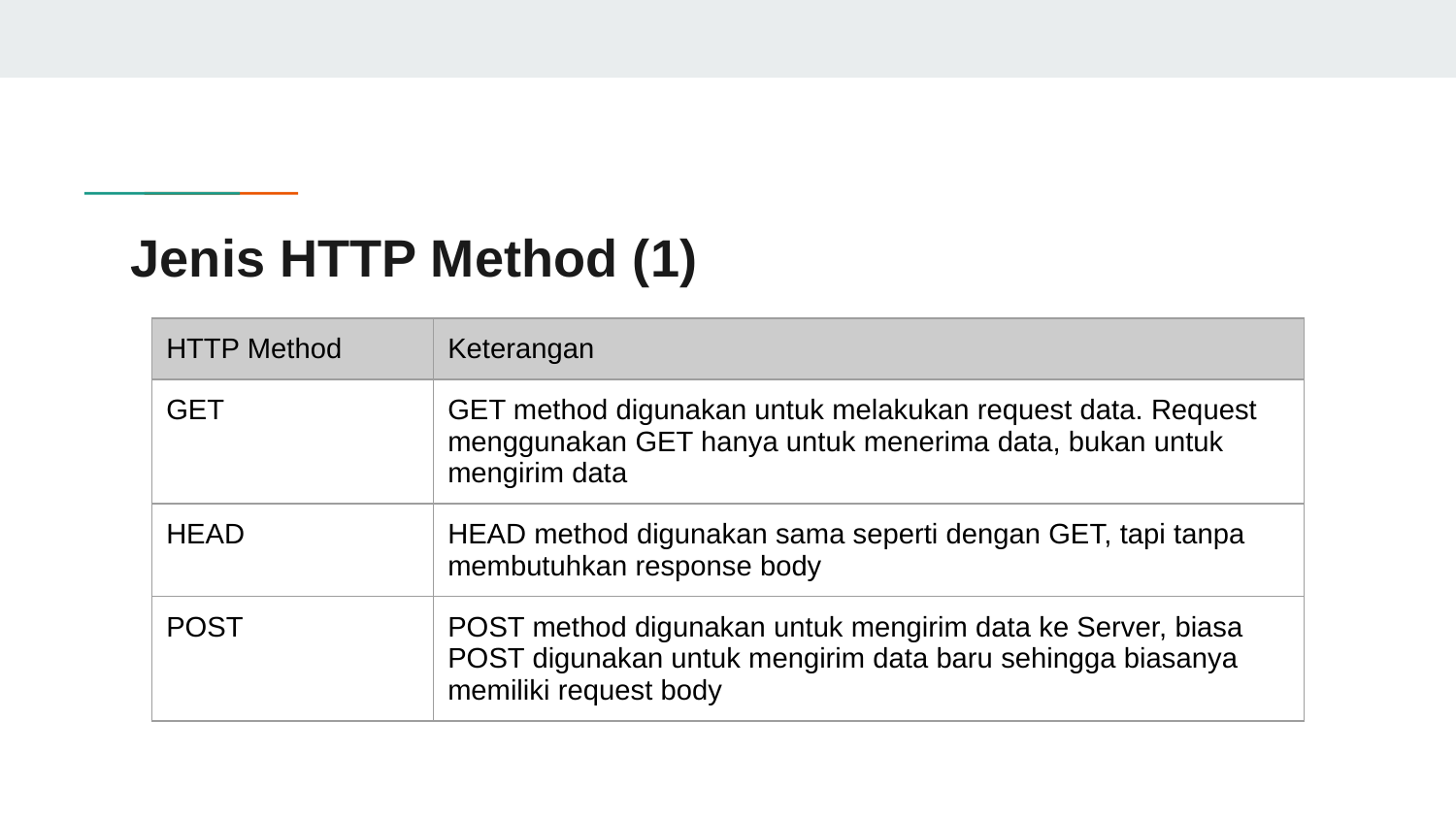

# Jenis HTTP Method (1)
| HTTP Method | Keterangan |
| --- | --- |
| GET | GET method digunakan untuk melakukan request data. Request menggunakan GET hanya untuk menerima data, bukan untuk mengirim data |
| HEAD | HEAD method digunakan sama seperti dengan GET, tapi tanpa membutuhkan response body |
| POST | POST method digunakan untuk mengirim data ke Server, biasa POST digunakan untuk mengirim data baru sehingga biasanya memiliki request body |